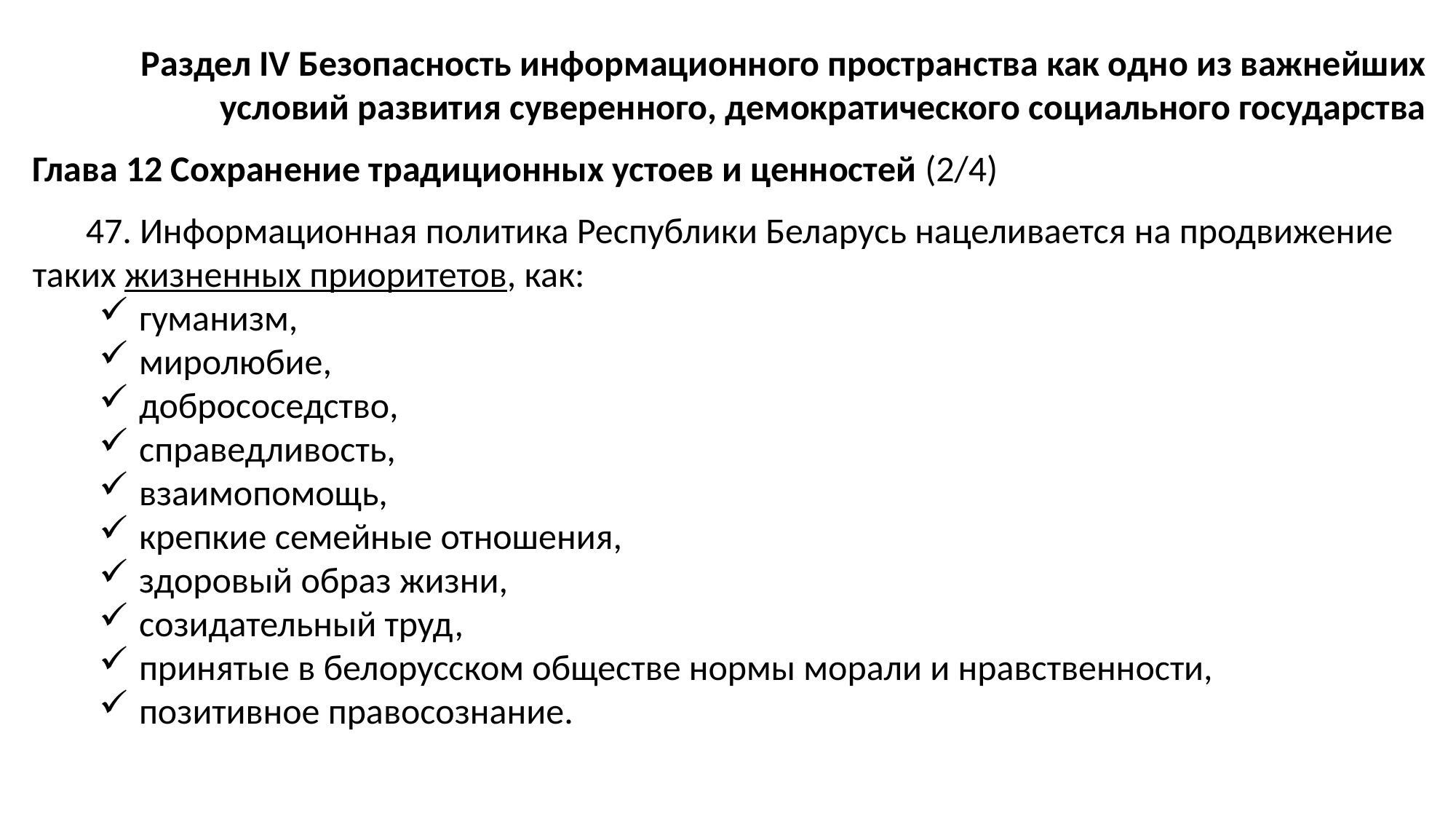

Раздел IV Безопасность информационного пространства как одно из важнейших условий развития суверенного, демократического социального государства
Глава 12 Сохранение традиционных устоев и ценностей (2/4)
47. Информационная политика Республики Беларусь нацеливается на продвижение таких жизненных приоритетов, как:
гуманизм,
миролюбие,
добрососедство,
справедливость,
взаимопомощь,
крепкие семейные отношения,
здоровый образ жизни,
созидательный труд,
принятые в белорусском обществе нормы морали и нравственности,
позитивное правосознание.